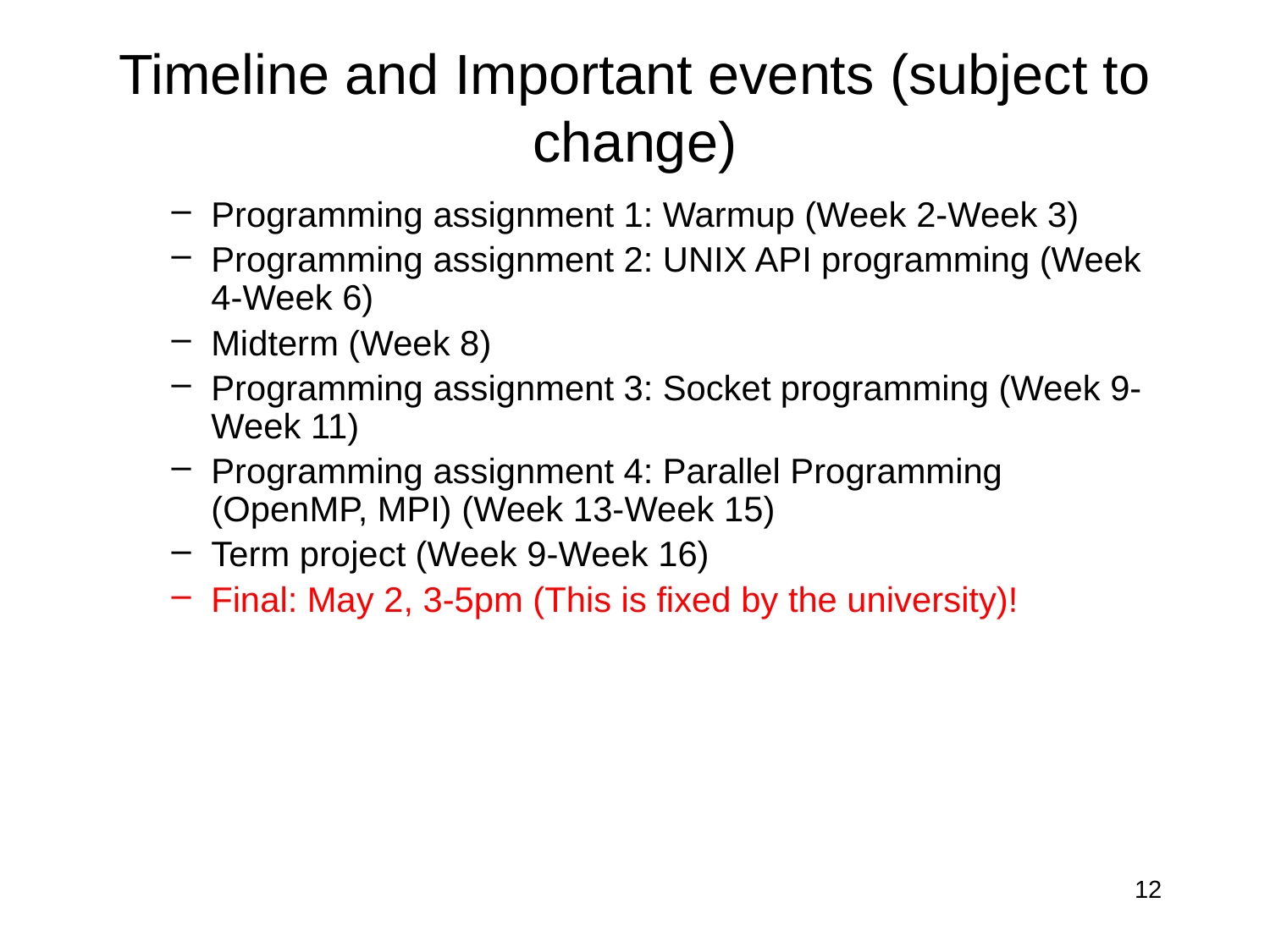

# Timeline and Important events (subject to change)
Programming assignment 1: Warmup (Week 2-Week 3)
Programming assignment 2: UNIX API programming (Week 4-Week 6)
Midterm (Week 8)
Programming assignment 3: Socket programming (Week 9-Week 11)
Programming assignment 4: Parallel Programming (OpenMP, MPI) (Week 13-Week 15)
Term project (Week 9-Week 16)
Final: May 2, 3-5pm (This is fixed by the university)!
12